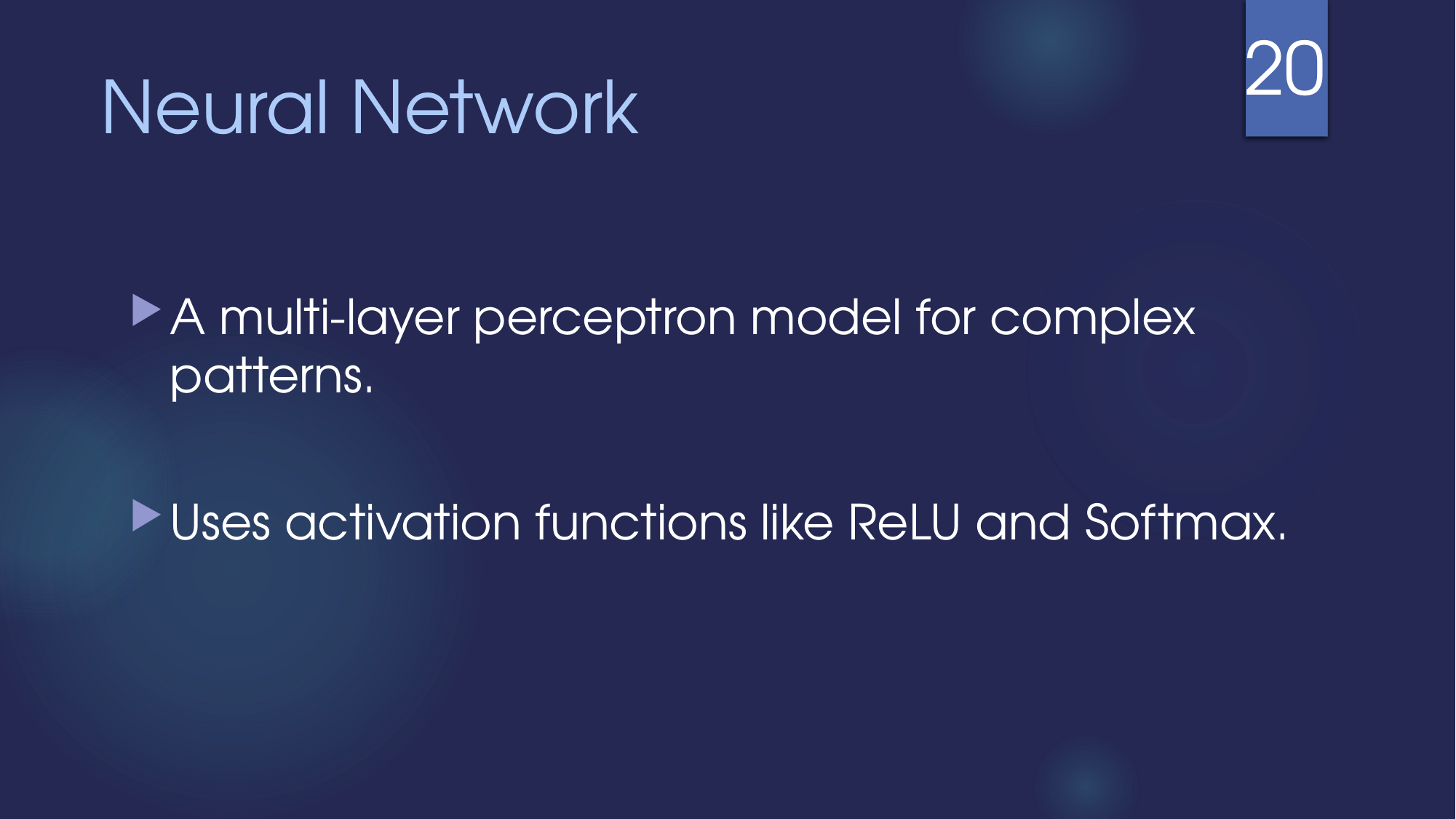

20
Neural Network

A multi-layer perceptron model for complex patterns.

Uses activation functions like ReLU and Softmax.